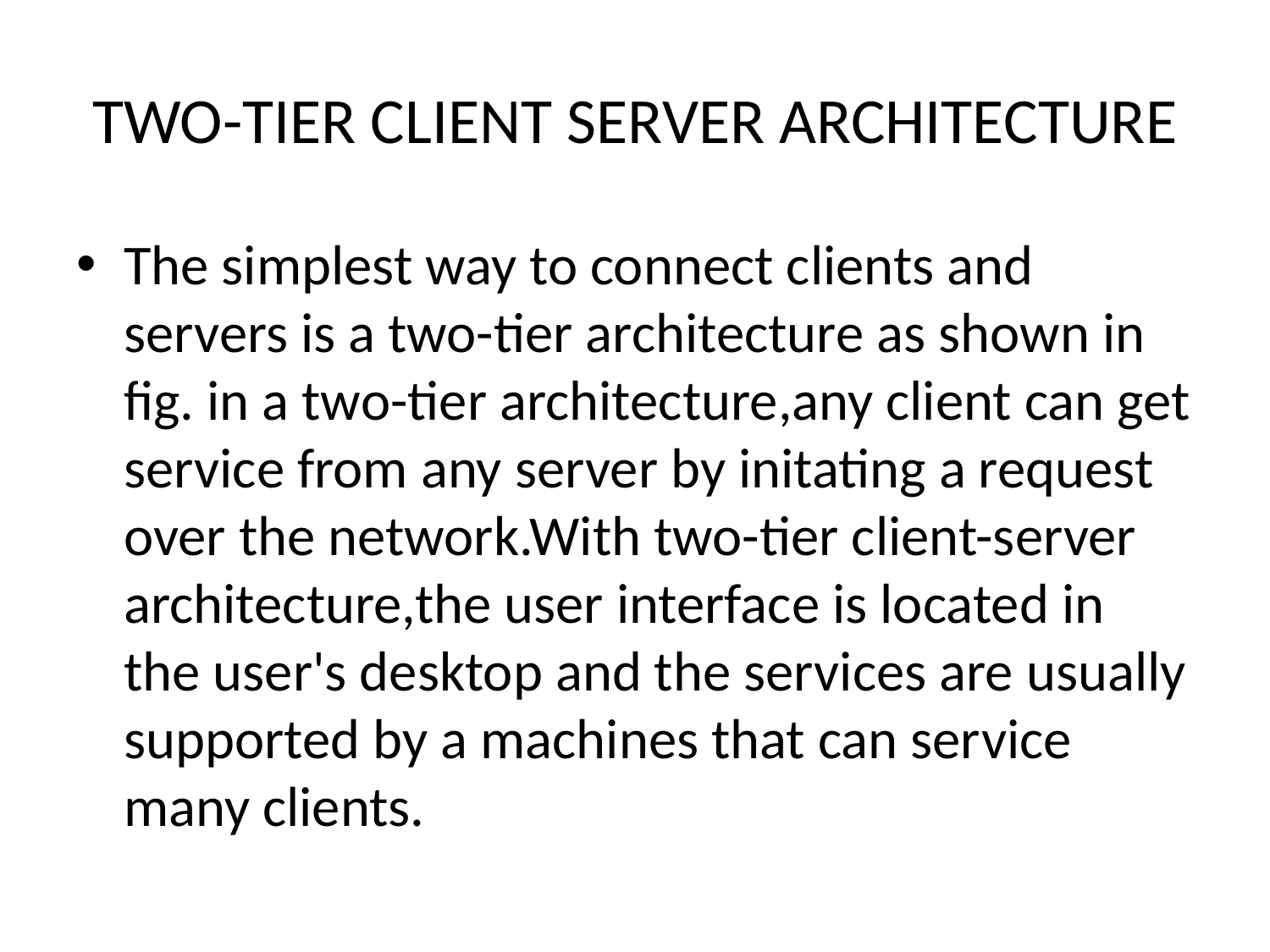

# TWO-TIER CLIENT SERVER ARCHITECTURE
The simplest way to connect clients and servers is a two-tier architecture as shown in fig. in a two-tier architecture,any client can get service from any server by initating a request over the network.With two-tier client-server architecture,the user interface is located in the user's desktop and the services are usually supported by a machines that can service many clients.